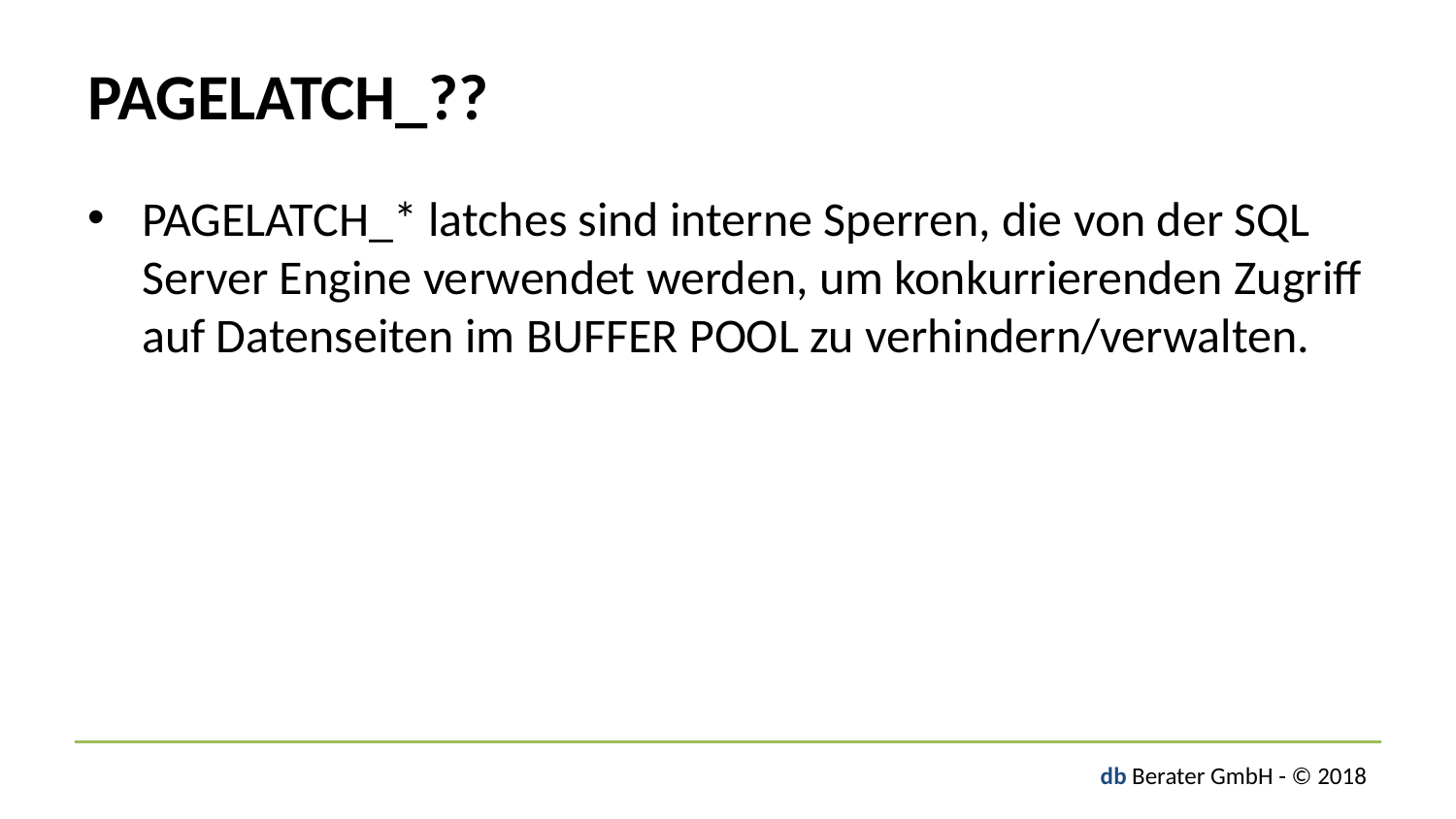

# PAGELATCH_??
PAGELATCH_* latches sind interne Sperren, die von der SQL Server Engine verwendet werden, um konkurrierenden Zugriff auf Datenseiten im BUFFER POOL zu verhindern/verwalten.